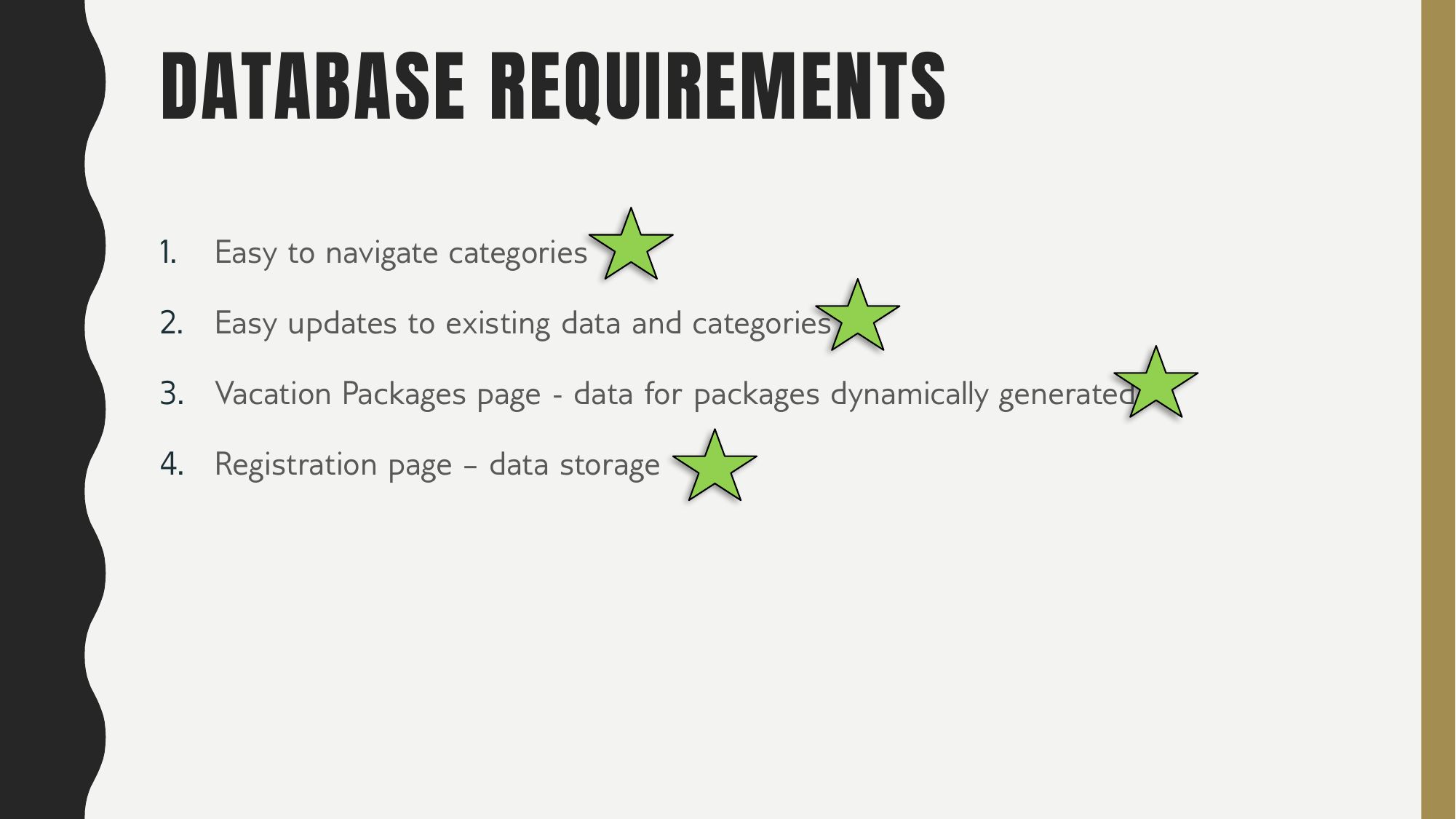

# Database Requirements
Easy to navigate categories
Easy updates to existing data and categories
Vacation Packages page - data for packages dynamically generated
Registration page – data storage